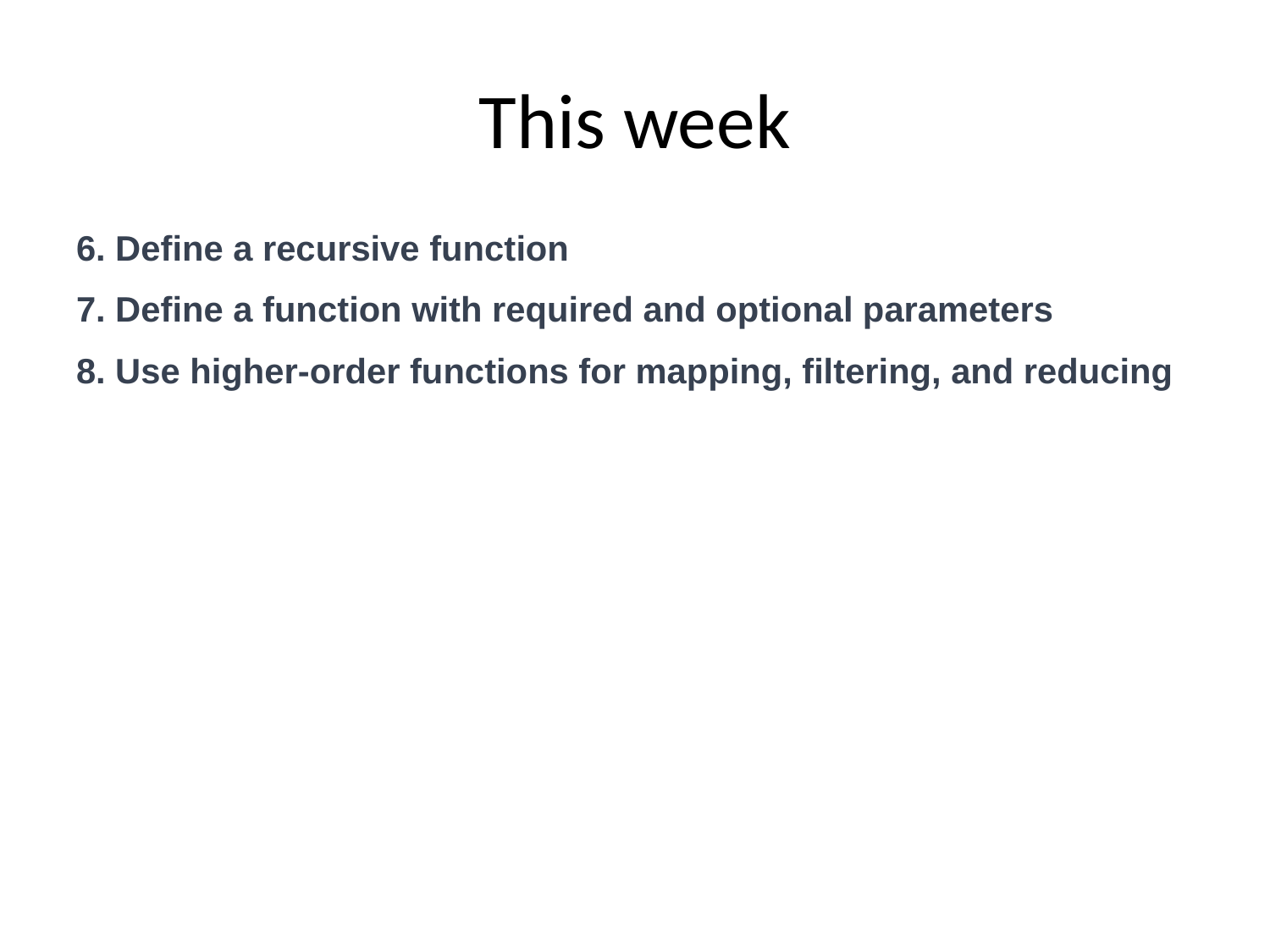

# This week
6. Define a recursive function
7. Define a function with required and optional parameters
8. Use higher-order functions for mapping, filtering, and reducing